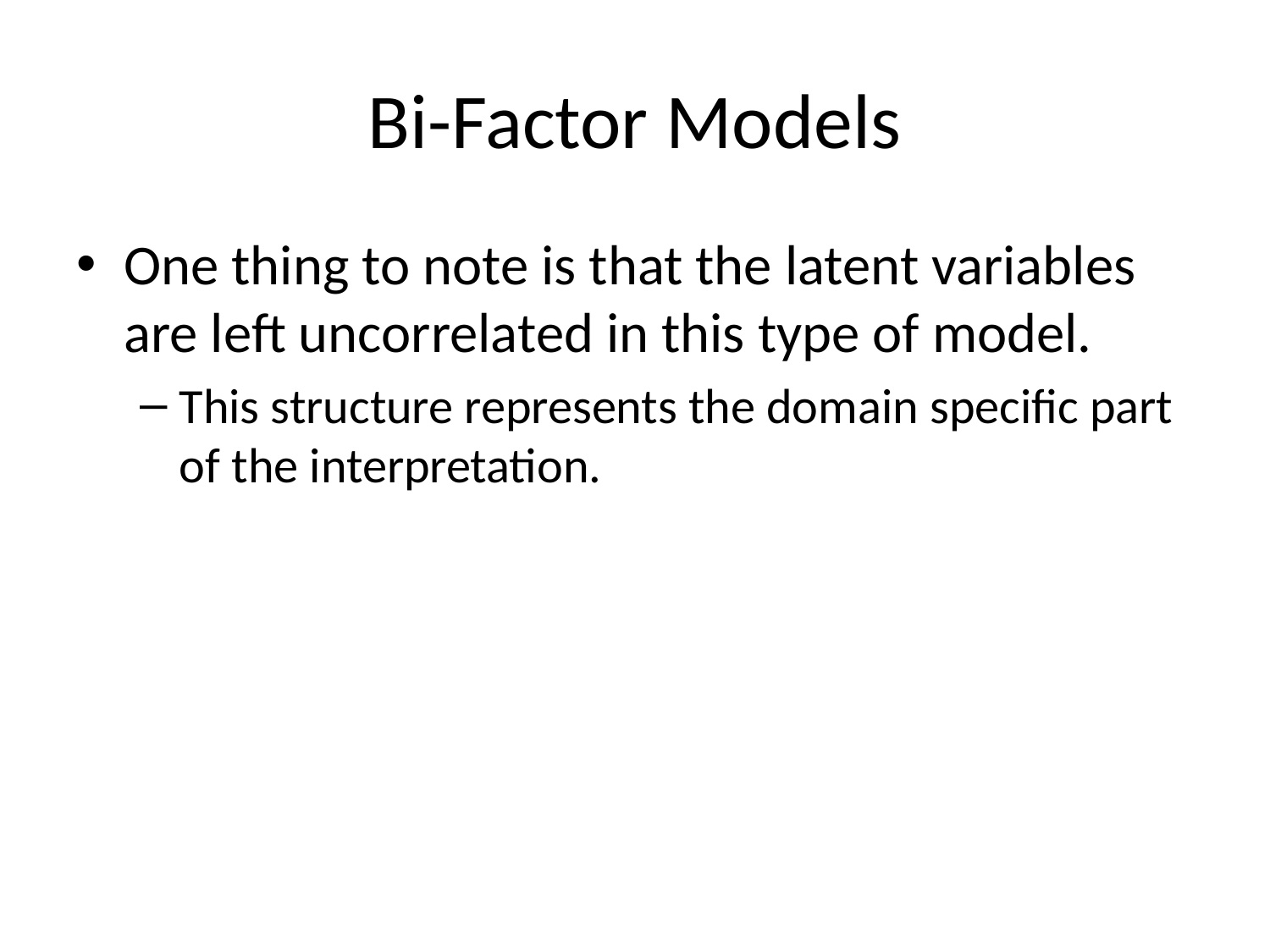

# Bi-Factor Models
One thing to note is that the latent variables are left uncorrelated in this type of model.
This structure represents the domain specific part of the interpretation.